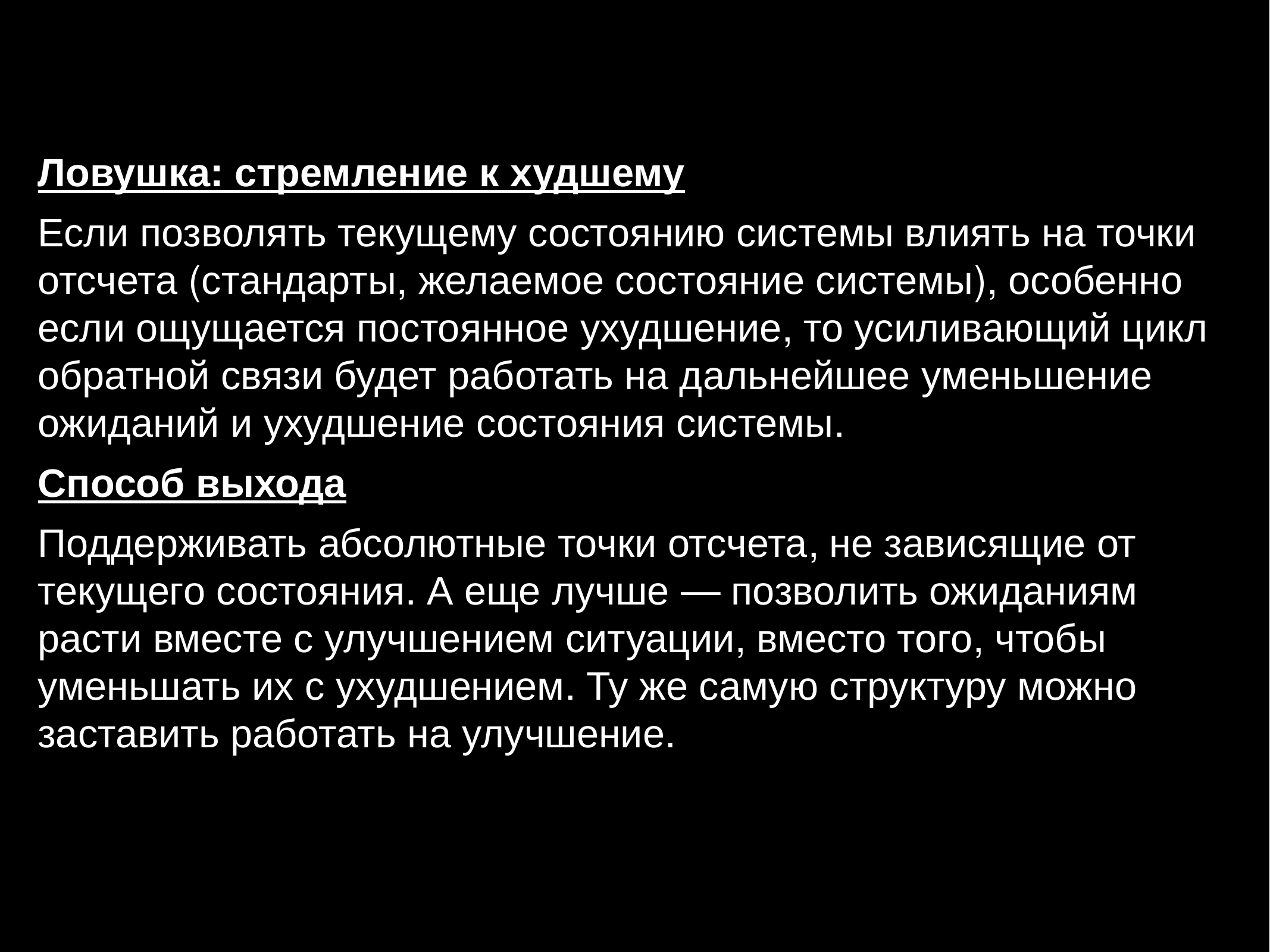

50
Ловушка: стремление к худшему
Если позволять текущему состоянию системы влиять на точки отсчета (стандарты, желаемое состояние системы), особенно если ощущается постоянное ухудшение, то усиливающий цикл обратной связи будет работать на дальнейшее уменьшение ожиданий и ухудшение состояния системы.
Способ выхода
Поддерживать абсолютные точки отсчета, не зависящие от текущего состояния. А еще лучше — позволить ожиданиям расти вместе с улучшением ситуации, вместо того, чтобы уменьшать их с ухудшением. Ту же самую структуру можно заставить работать на улучшение.